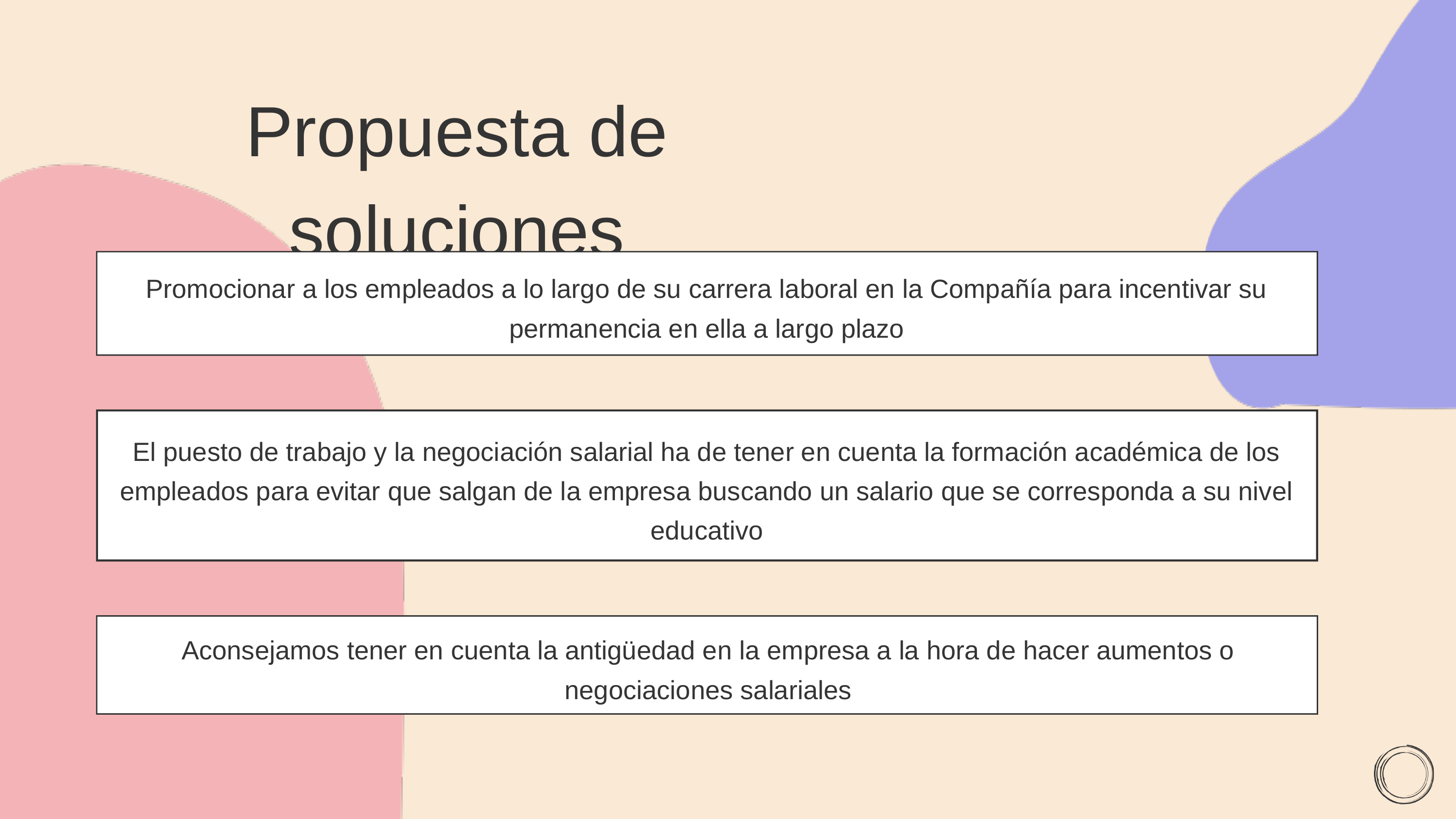

Propuesta de soluciones

Promocionar a los empleados a lo largo de su carrera laboral en la Compañía para incentivar su permanencia en ella a largo plazo

El puesto de trabajo y la negociación salarial ha de tener en cuenta la formación académica de los empleados para evitar que salgan de la empresa buscando un salario que se corresponda a su nivel educativo

Aconsejamos tener en cuenta la antigüedad en la empresa a la hora de hacer aumentos o negociaciones salariales